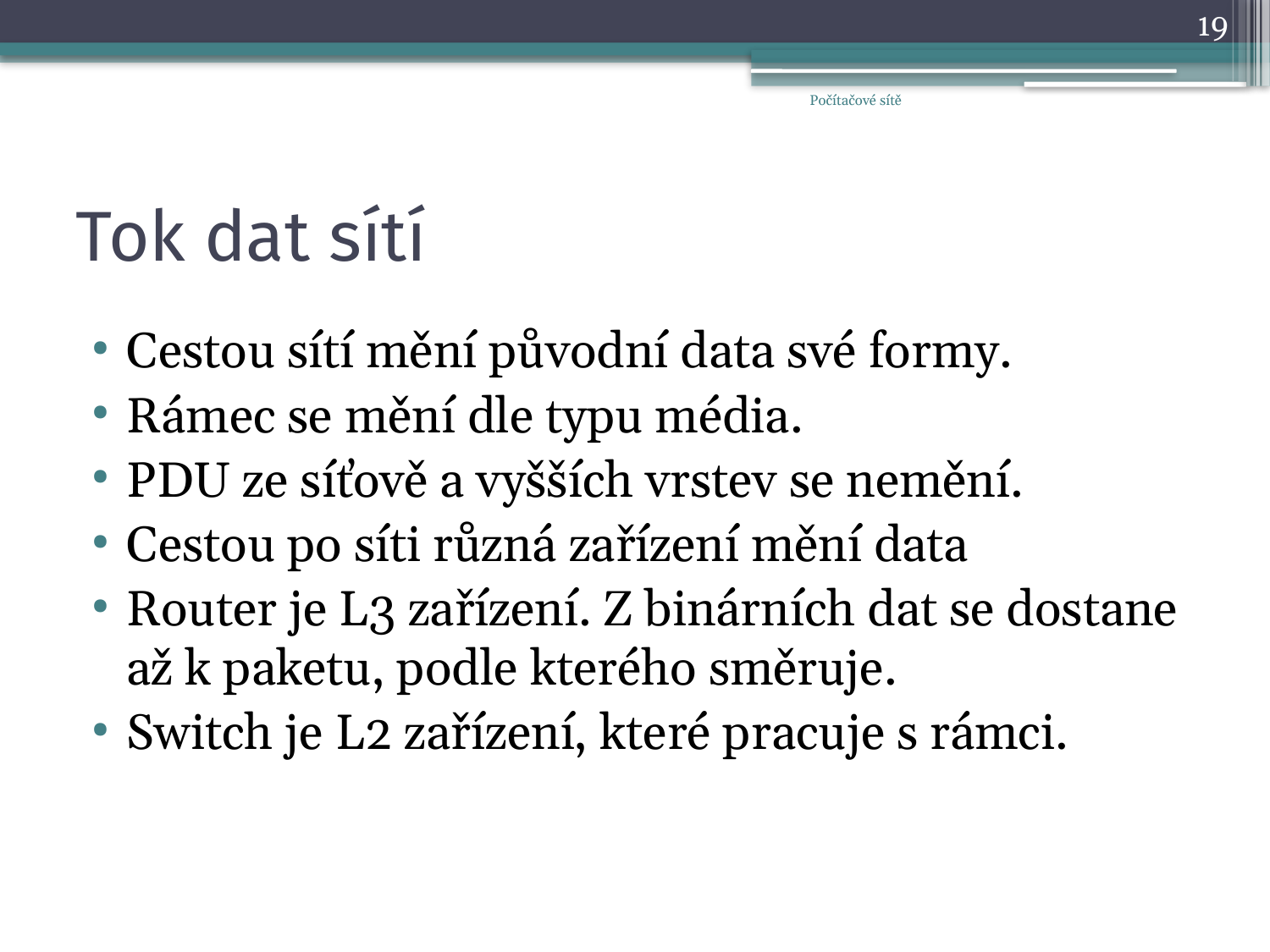

19
Počítačové sítě
# Tok dat sítí
Cestou sítí mění původní data své formy.
Rámec se mění dle typu média.
PDU ze síťově a vyšších vrstev se nemění.
Cestou po síti různá zařízení mění data
Router je L3 zařízení. Z binárních dat se dostane až k paketu, podle kterého směruje.
Switch je L2 zařízení, které pracuje s rámci.